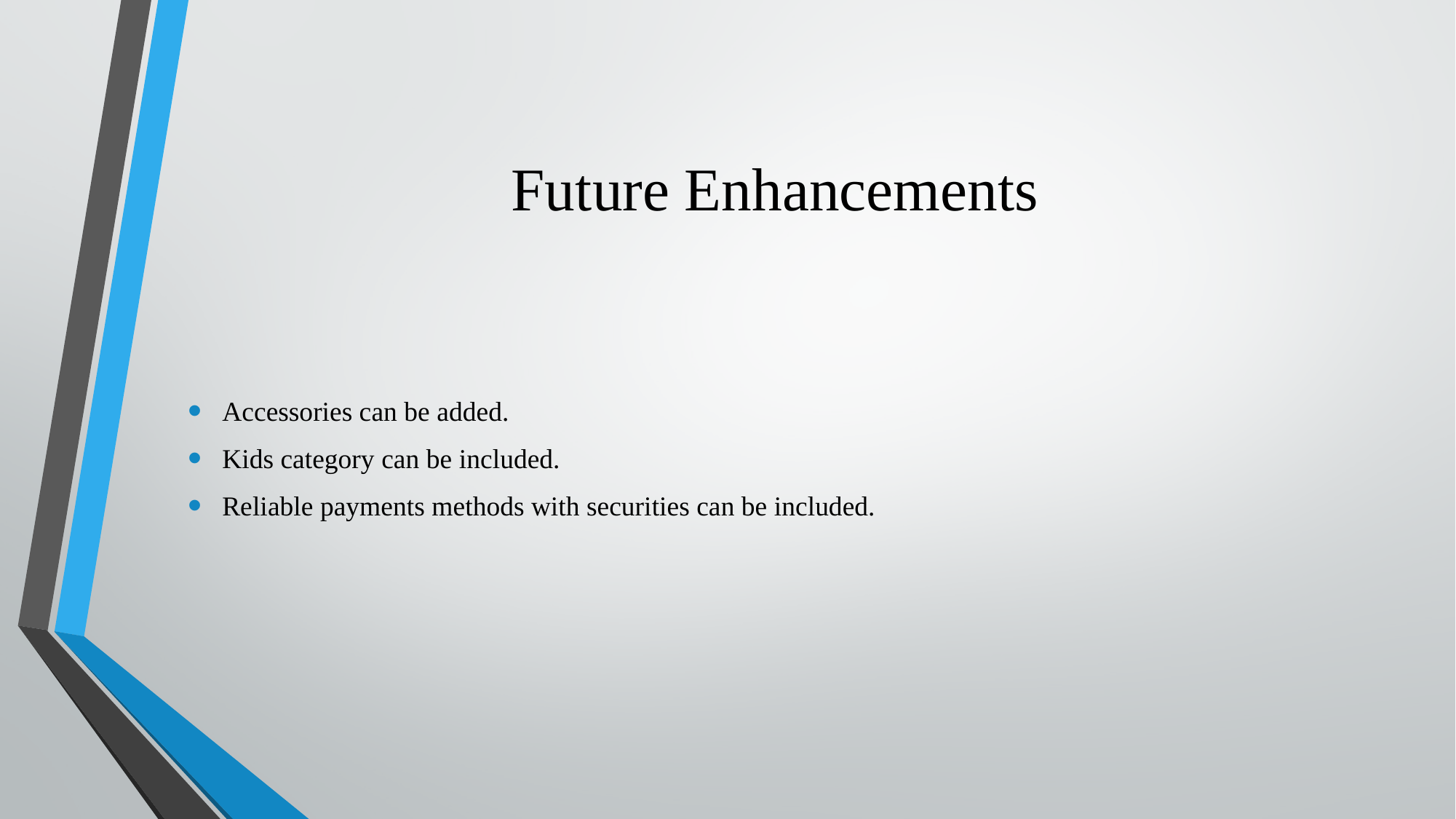

# Future Enhancements
Accessories can be added.
Kids category can be included.
Reliable payments methods with securities can be included.